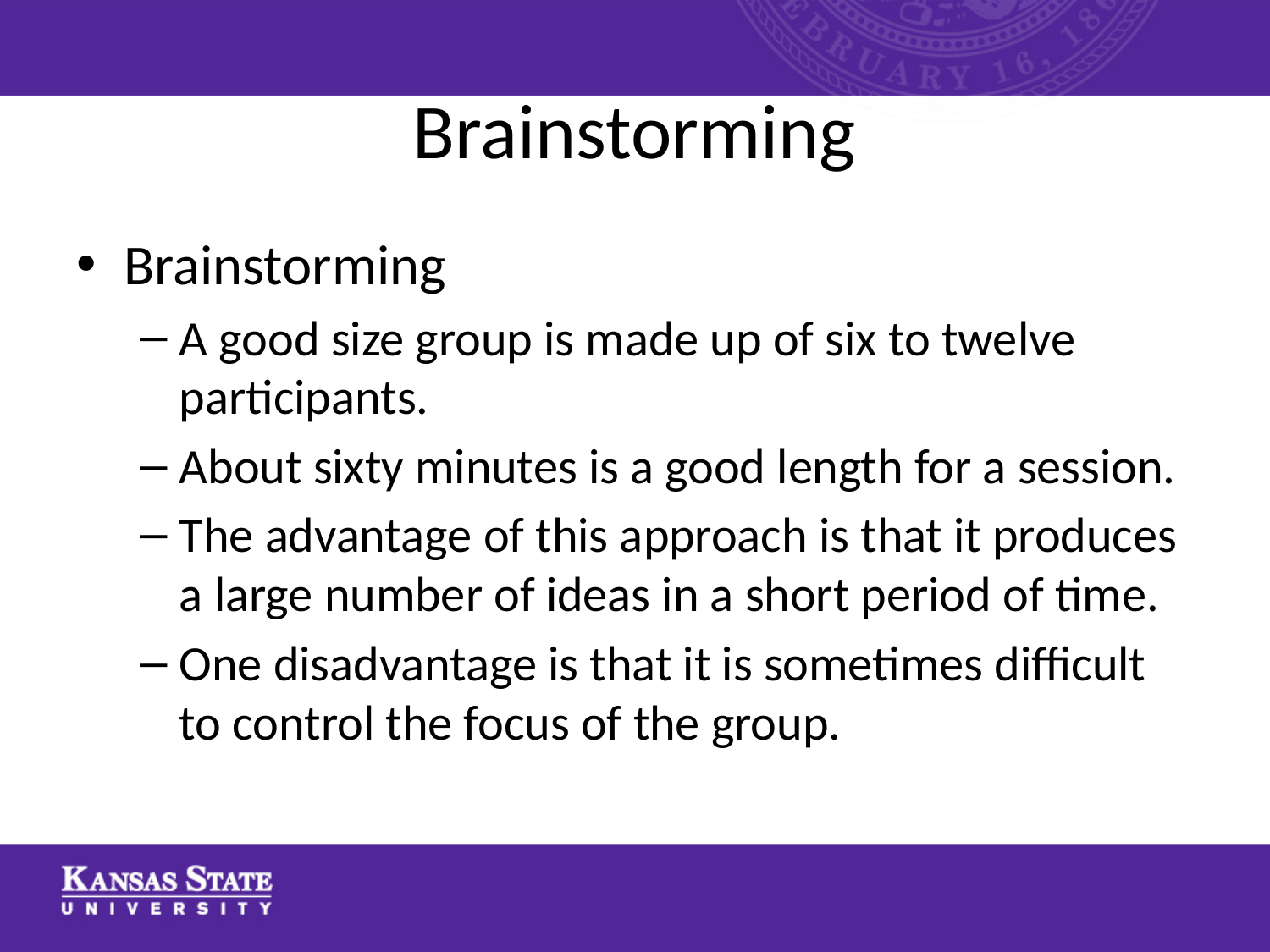

# Brainstorming
Brainstorming
A good size group is made up of six to twelve participants.
About sixty minutes is a good length for a session.
The advantage of this approach is that it produces a large number of ideas in a short period of time.
One disadvantage is that it is sometimes difficult to control the focus of the group.